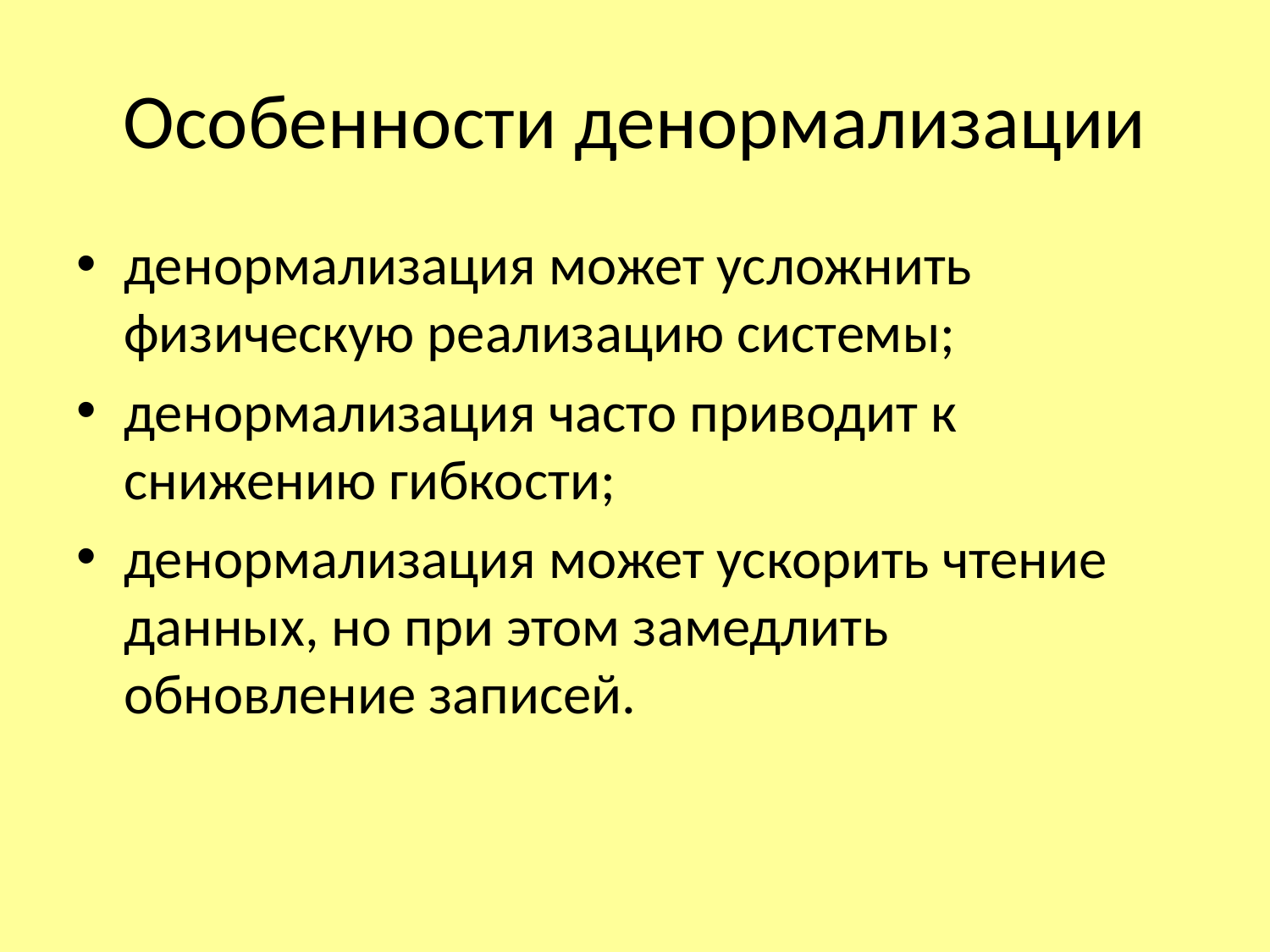

# Особенности денормализации
денормализация может усложнить физическую реализацию системы;
денормализация часто приводит к снижению гибкости;
денормализация может ускорить чтение данных, но при этом замедлить обновление записей.